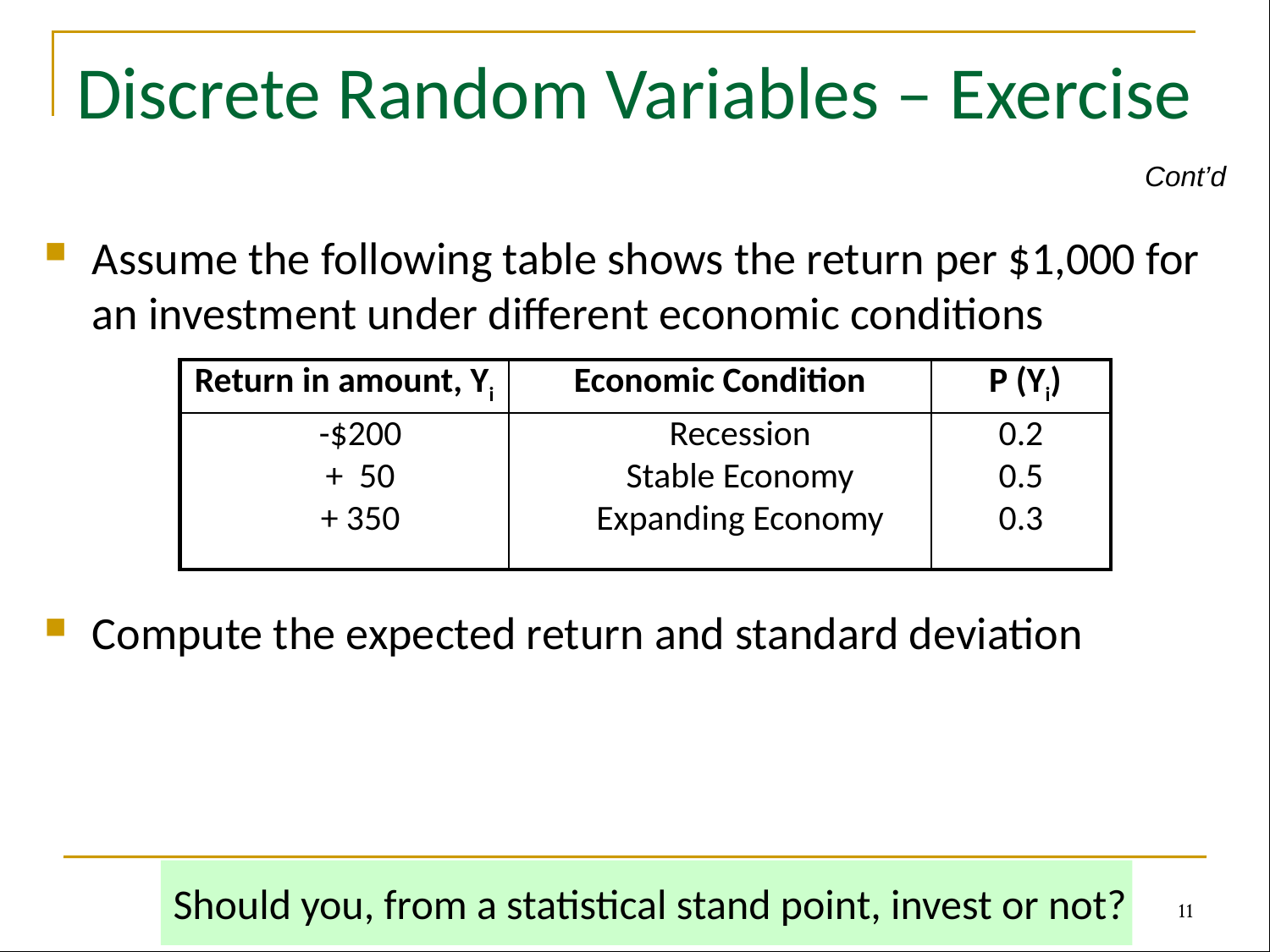

# Discrete Random Variables – Exercise
Cont’d
Assume the following table shows the return per $1,000 for an investment under different economic conditions

Compute the expected return and standard deviation
| Return in amount, Yi | Economic Condition | P (Yi) |
| --- | --- | --- |
| -$200 + 50 + 350 | Recession Stable Economy Expanding Economy | 0.2 0.5 0.3 |
Should you, from a statistical stand point, invest or not?
11